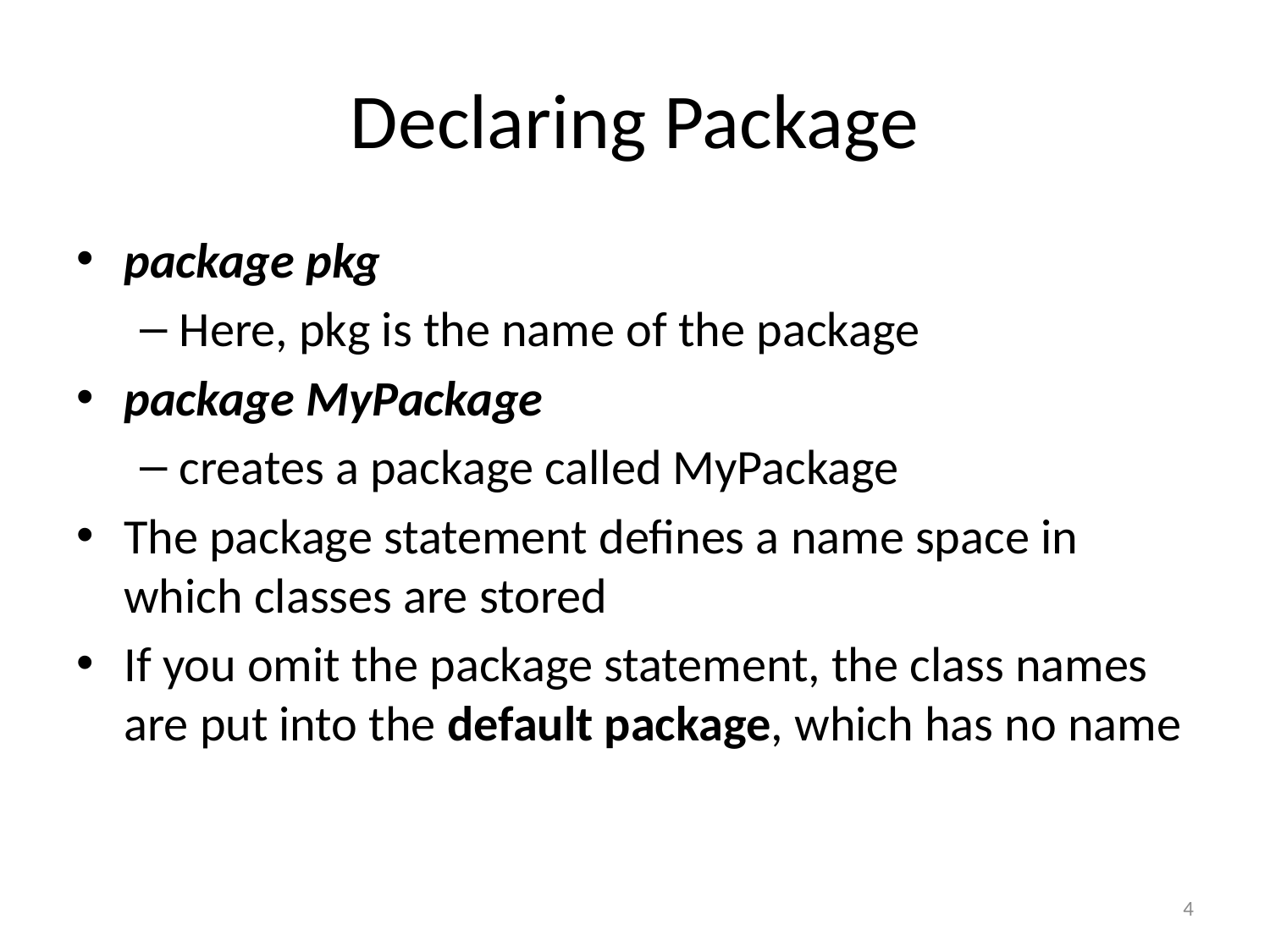

# Declaring Package
package pkg
Here, pkg is the name of the package
package MyPackage
creates a package called MyPackage
The package statement defines a name space in which classes are stored
If you omit the package statement, the class names are put into the default package, which has no name
4